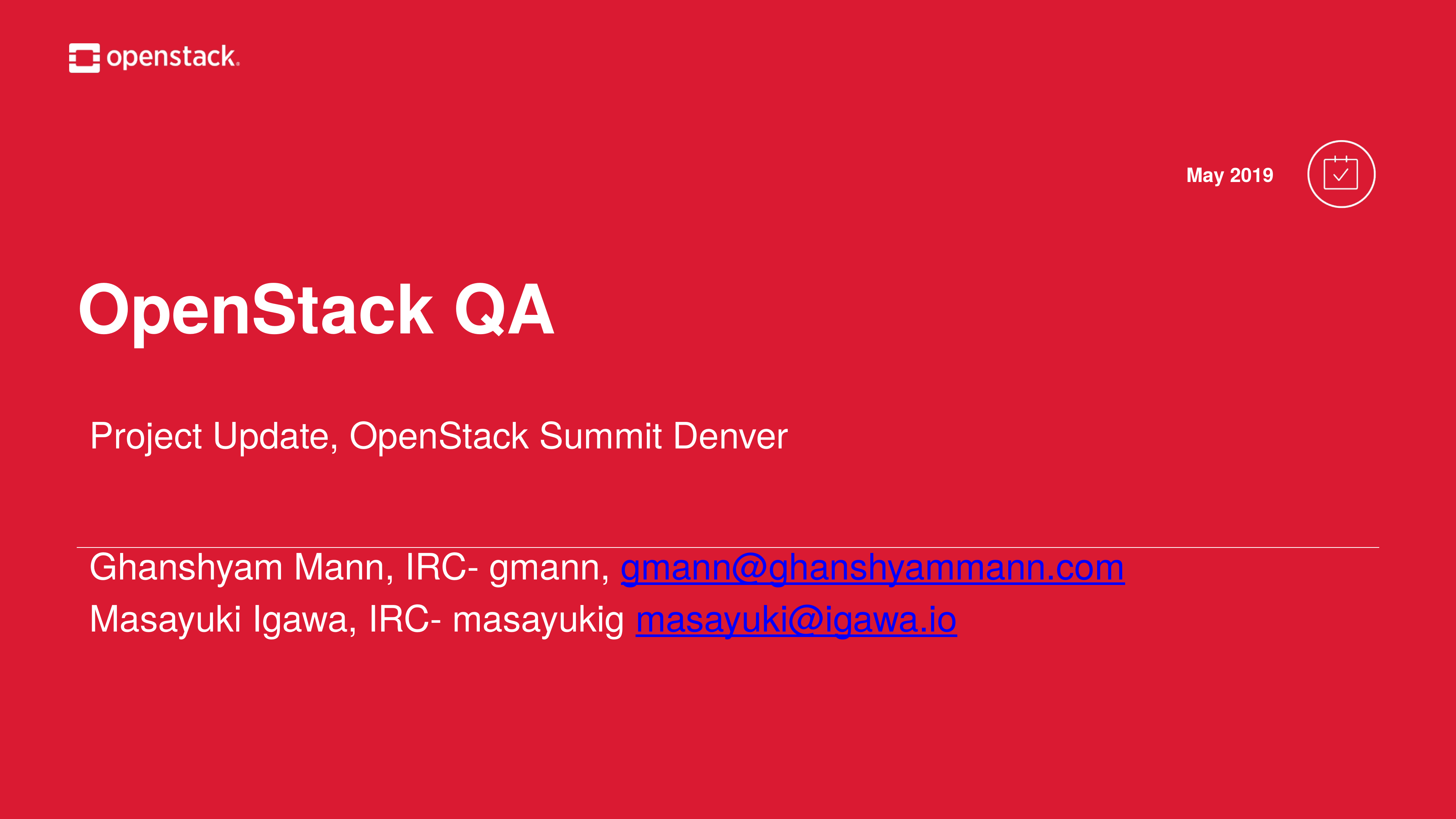

# OpenStack QA
May 2019
Project Update, OpenStack Summit Denver

Ghanshyam Mann, IRC- gmann, gmann@ghanshyammann.com
Masayuki Igawa, IRC- masayukig masayuki@igawa.io